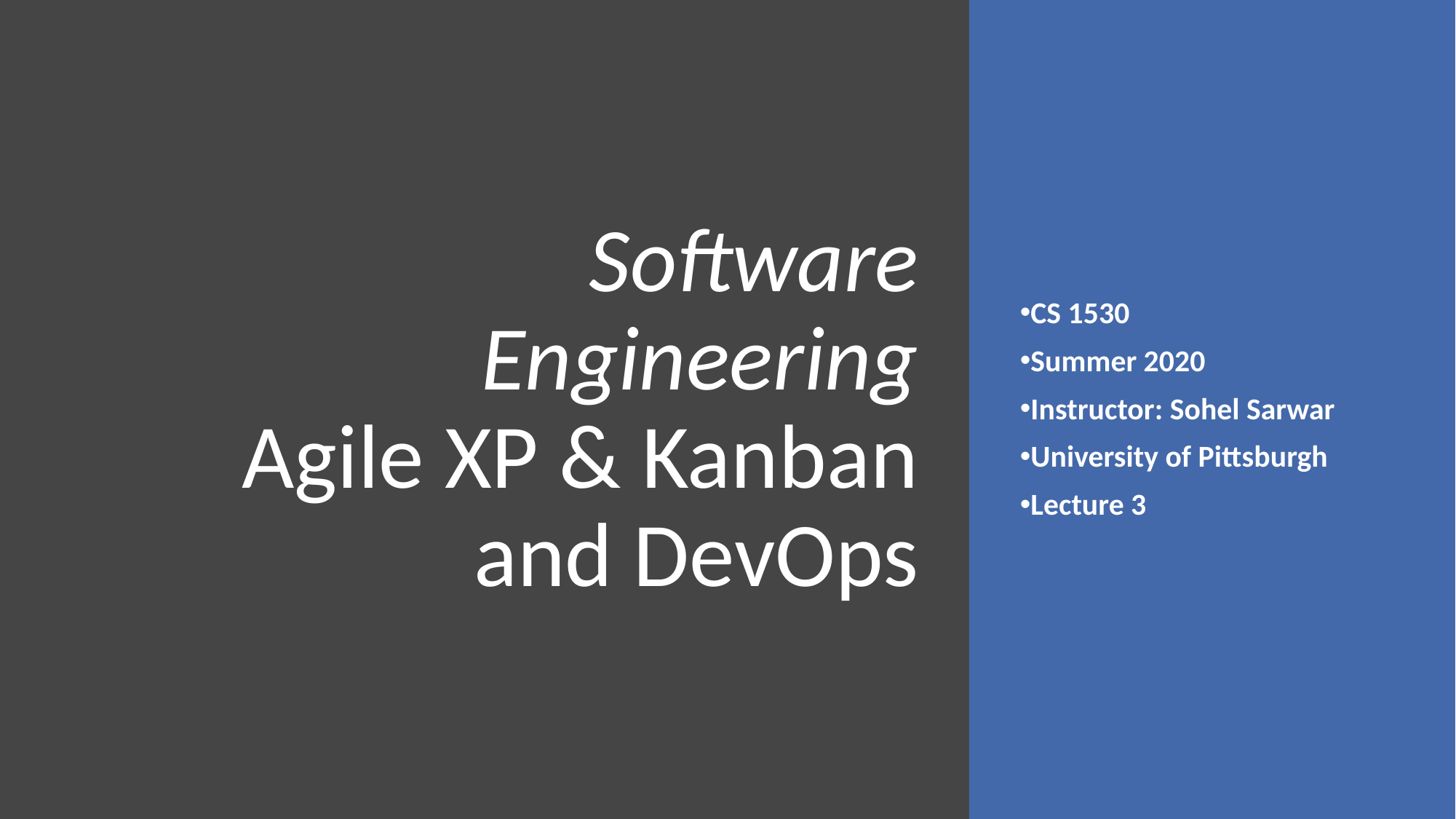

# Software Engineering Agile XP & Kanban and DevOps
CS 1530
Summer 2020
Instructor: Sohel Sarwar
University of Pittsburgh
Lecture 3